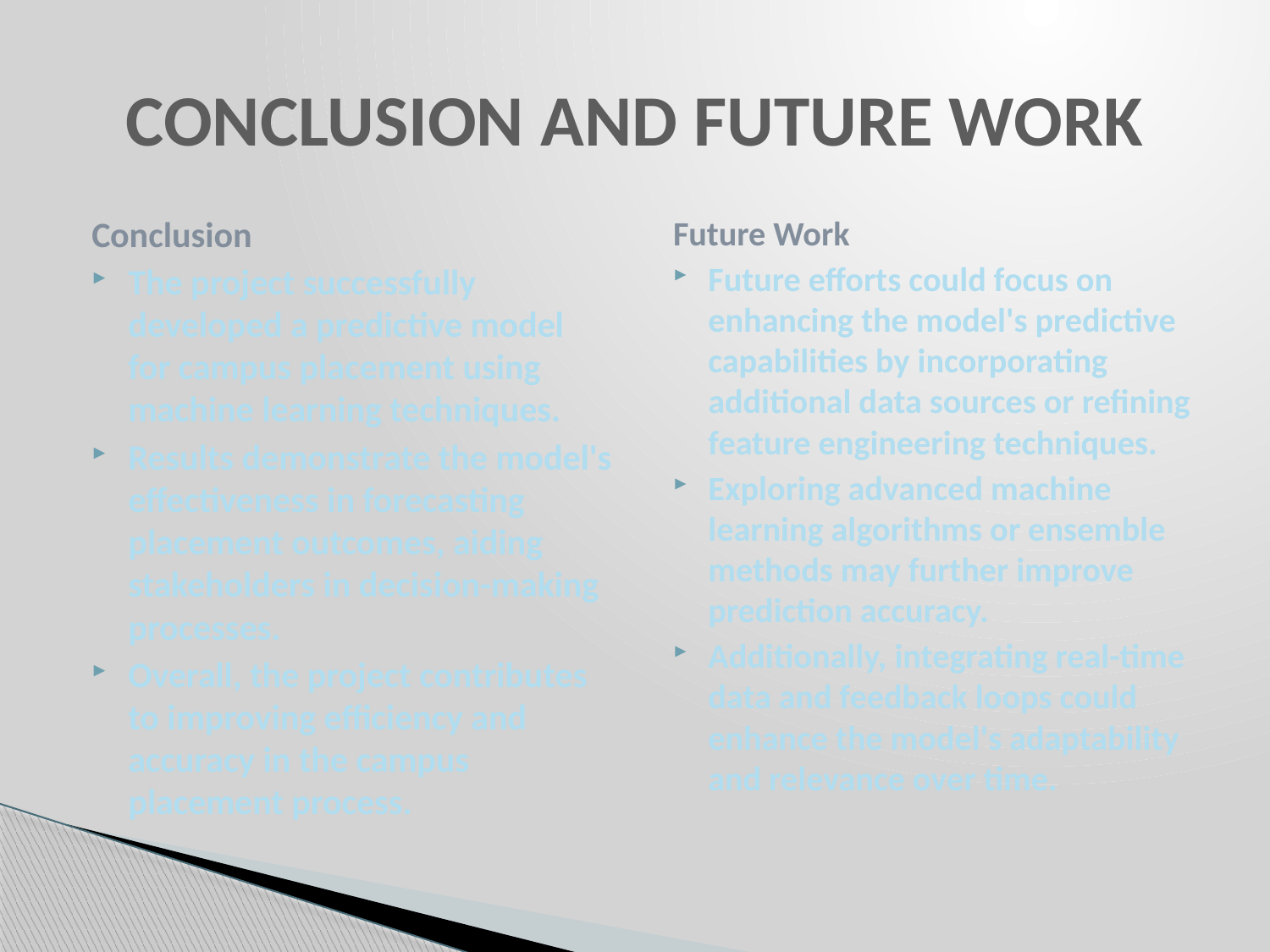

# CONCLUSION AND FUTURE WORK
Conclusion
The project successfully developed a predictive model for campus placement using machine learning techniques.
Results demonstrate the model's effectiveness in forecasting placement outcomes, aiding stakeholders in decision-making processes.
Overall, the project contributes to improving efficiency and accuracy in the campus placement process.

Future Work
Future efforts could focus on enhancing the model's predictive capabilities by incorporating additional data sources or refining feature engineering techniques.
Exploring advanced machine learning algorithms or ensemble methods may further improve prediction accuracy.
Additionally, integrating real-time data and feedback loops could enhance the model's adaptability and relevance over time.